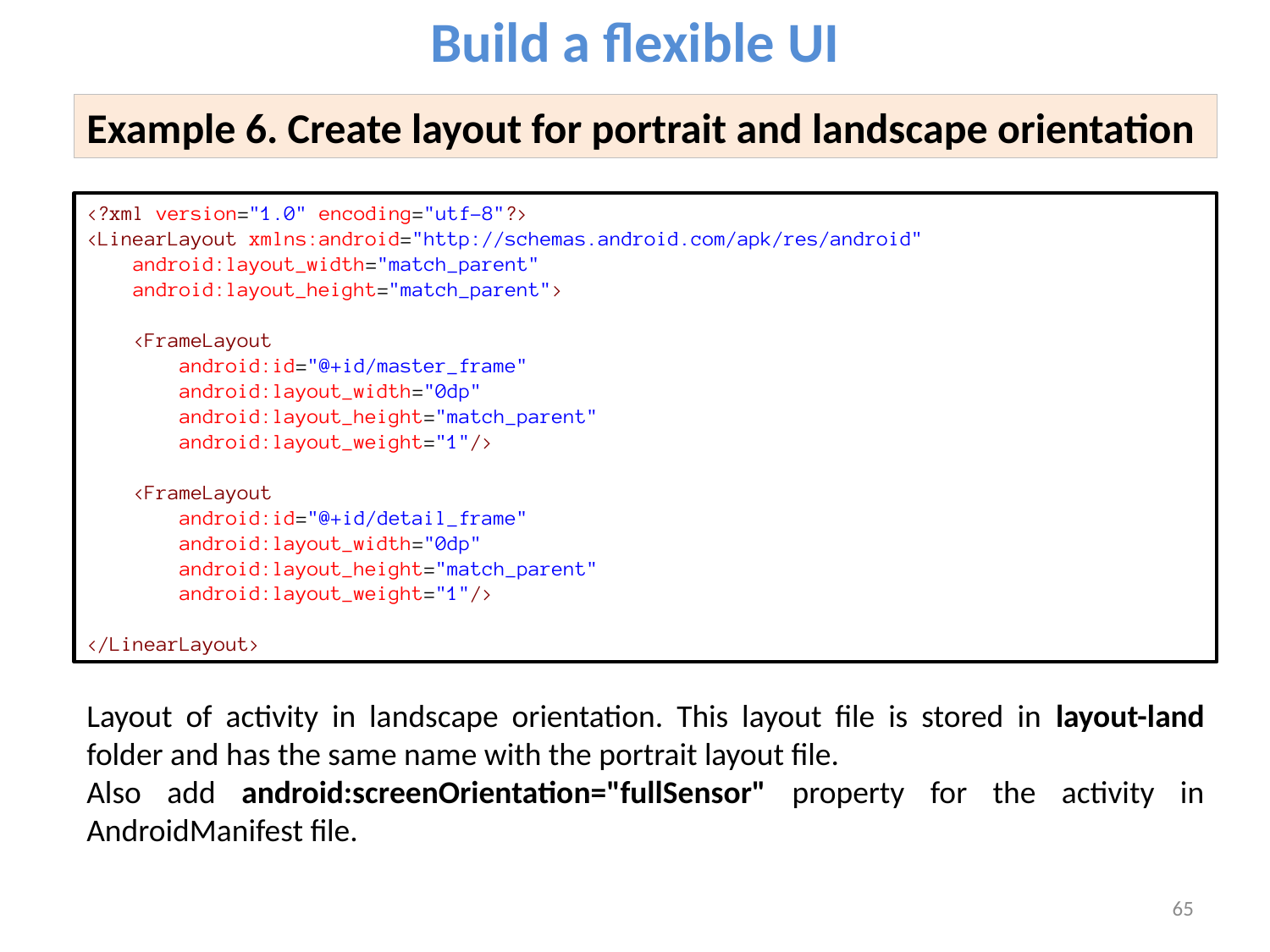

Build a flexible UI
Example 6. Create layout for portrait and landscape orientation
<?xml version="1.0" encoding="utf-8"?>
<LinearLayout xmlns:android="http://schemas.android.com/apk/res/android"
    android:layout_width="match_parent"
    android:layout_height="match_parent">
    <FrameLayout
        android:id="@+id/master_frame"
        android:layout_width="0dp"
        android:layout_height="match_parent"
        android:layout_weight="1"/>
    <FrameLayout
        android:id="@+id/detail_frame"
        android:layout_width="0dp"
        android:layout_height="match_parent"
        android:layout_weight="1"/>
</LinearLayout>
Layout of activity in landscape orientation. This layout file is stored in layout-land folder and has the same name with the portrait layout file.
Also add android:screenOrientation="fullSensor" property for the activity in AndroidManifest file.
65